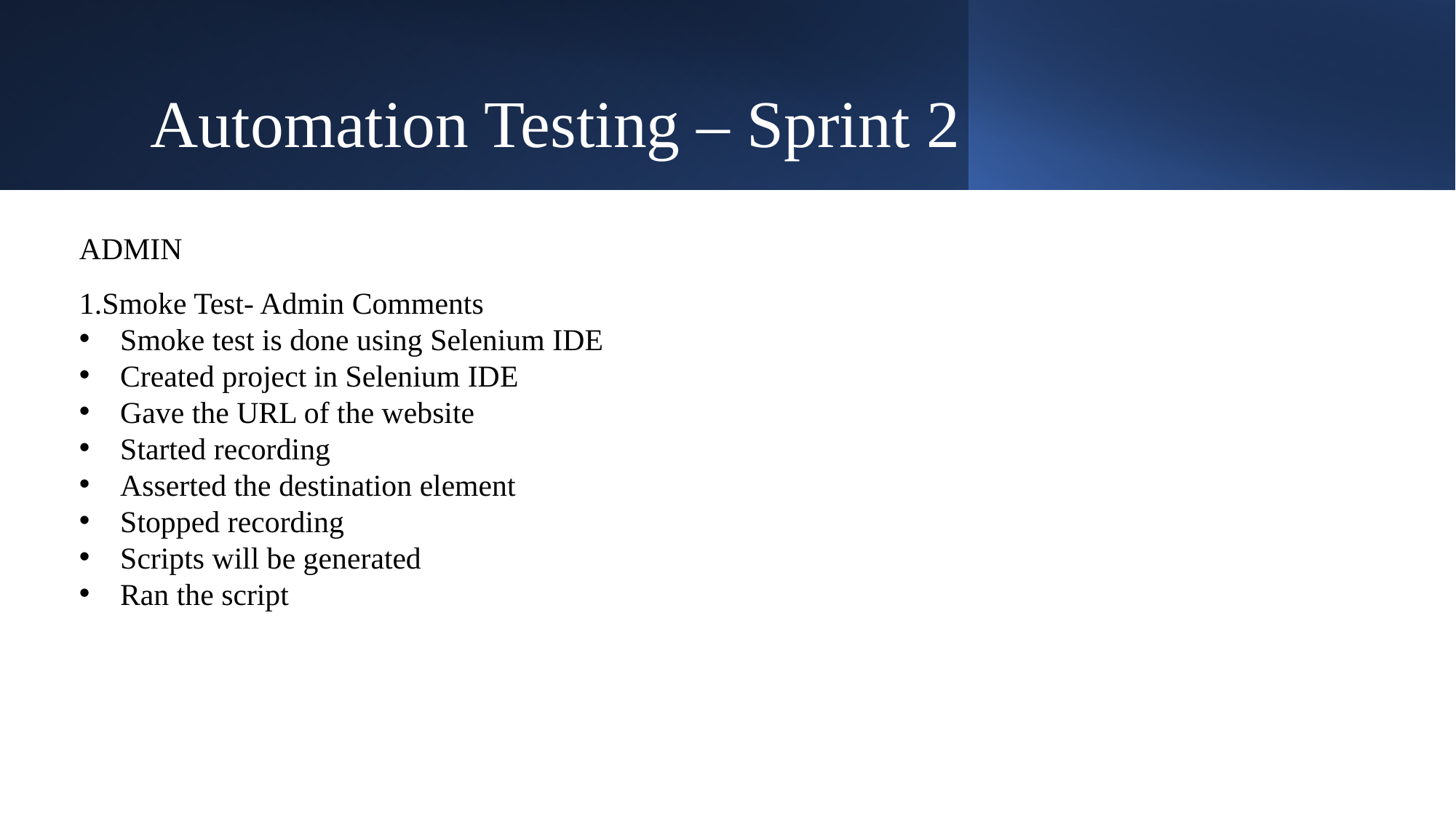

# Automation Testing – Sprint 2
ADMIN
1.Smoke Test- Admin Comments
Smoke test is done using Selenium IDE
Created project in Selenium IDE
Gave the URL of the website
Started recording
Asserted the destination element
Stopped recording
Scripts will be generated
Ran the script